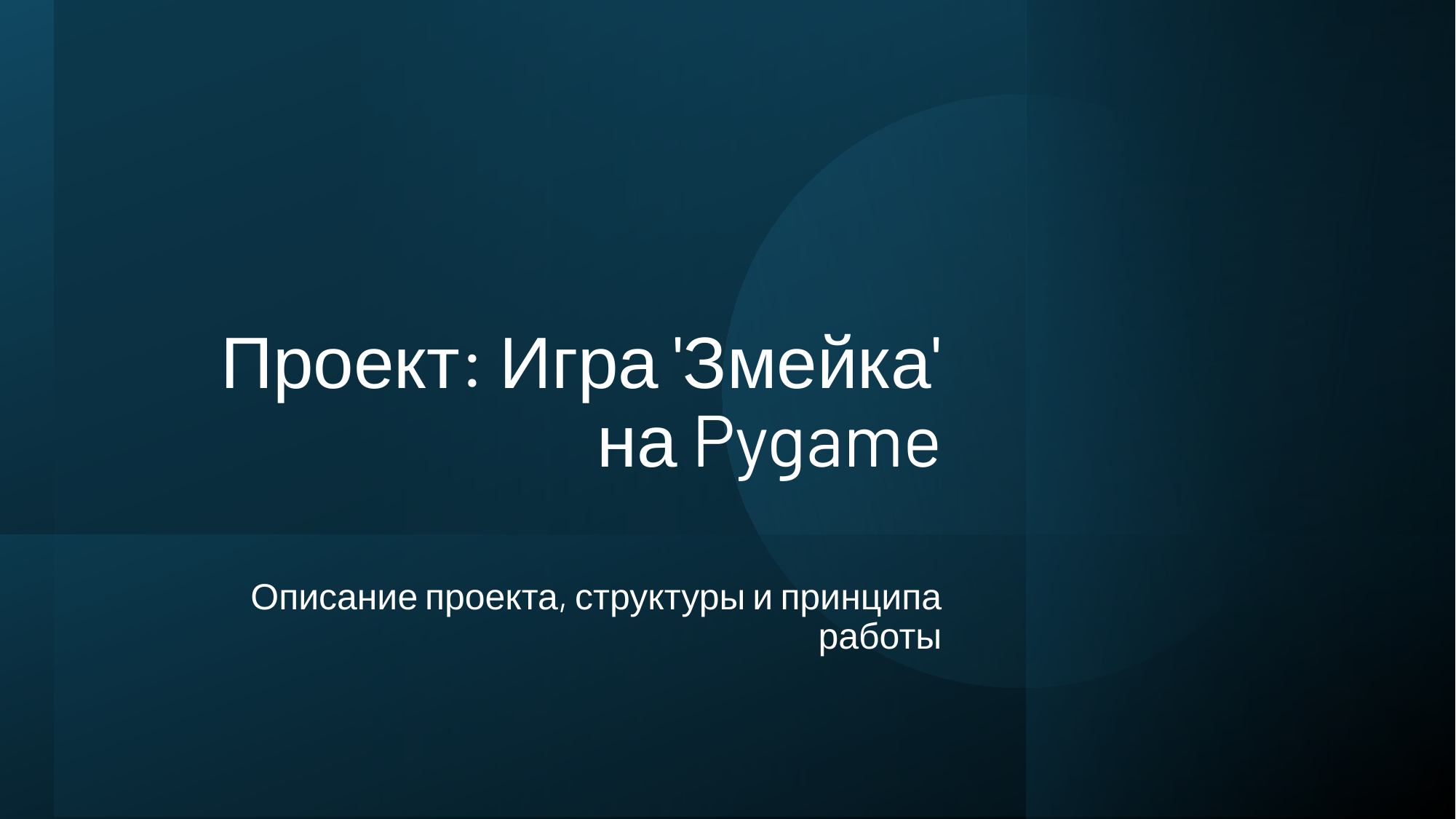

# Проект: Игра 'Змейка' на Pygame

Описание проекта, структуры и принципа работы